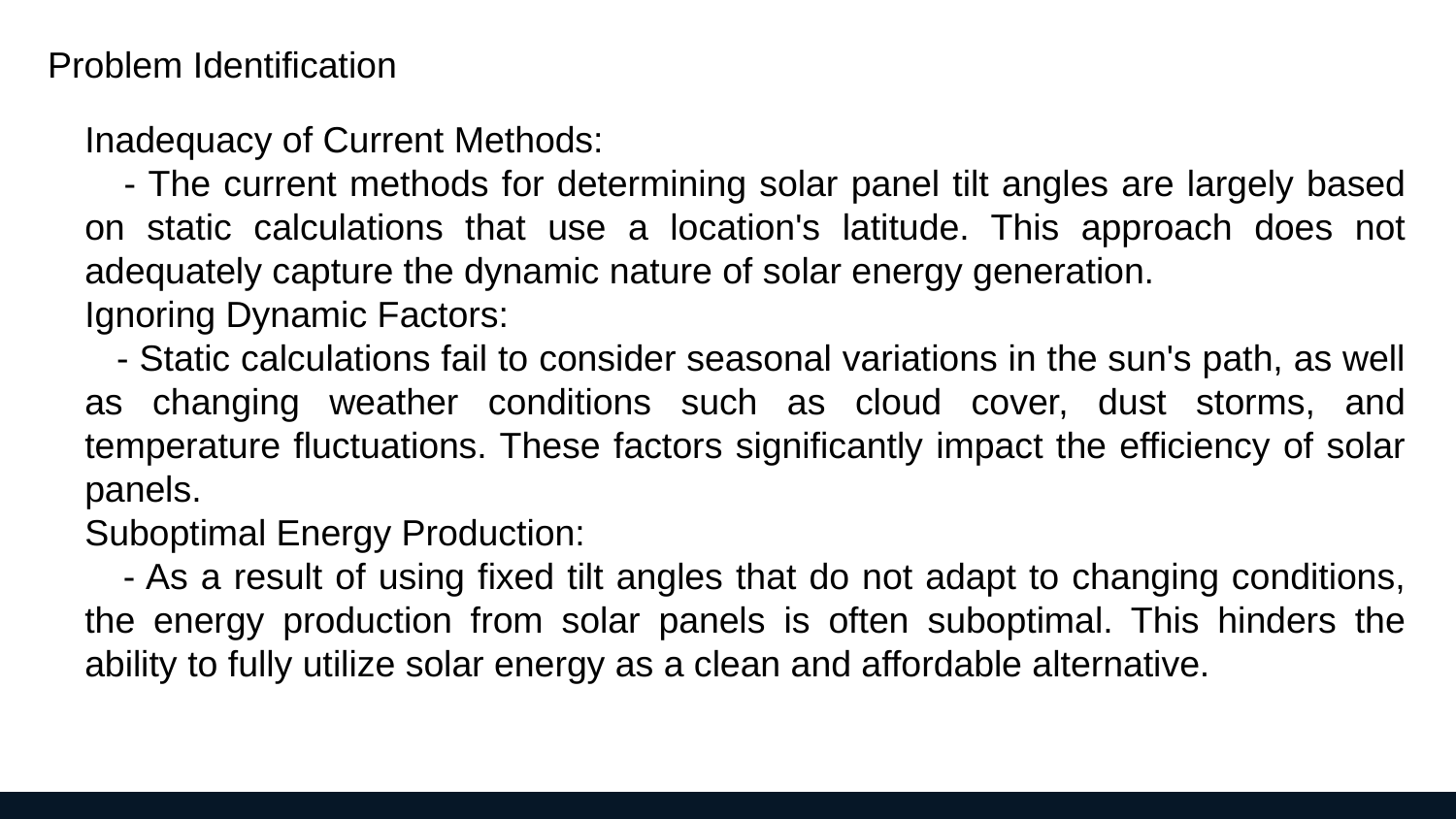

Problem Identification
Inadequacy of Current Methods:
   - The current methods for determining solar panel tilt angles are largely based on static calculations that use a location's latitude. This approach does not adequately capture the dynamic nature of solar energy generation.
Ignoring Dynamic Factors:
   - Static calculations fail to consider seasonal variations in the sun's path, as well as changing weather conditions such as cloud cover, dust storms, and temperature fluctuations. These factors significantly impact the efficiency of solar panels.
Suboptimal Energy Production:
   - As a result of using fixed tilt angles that do not adapt to changing conditions, the energy production from solar panels is often suboptimal. This hinders the ability to fully utilize solar energy as a clean and affordable alternative.